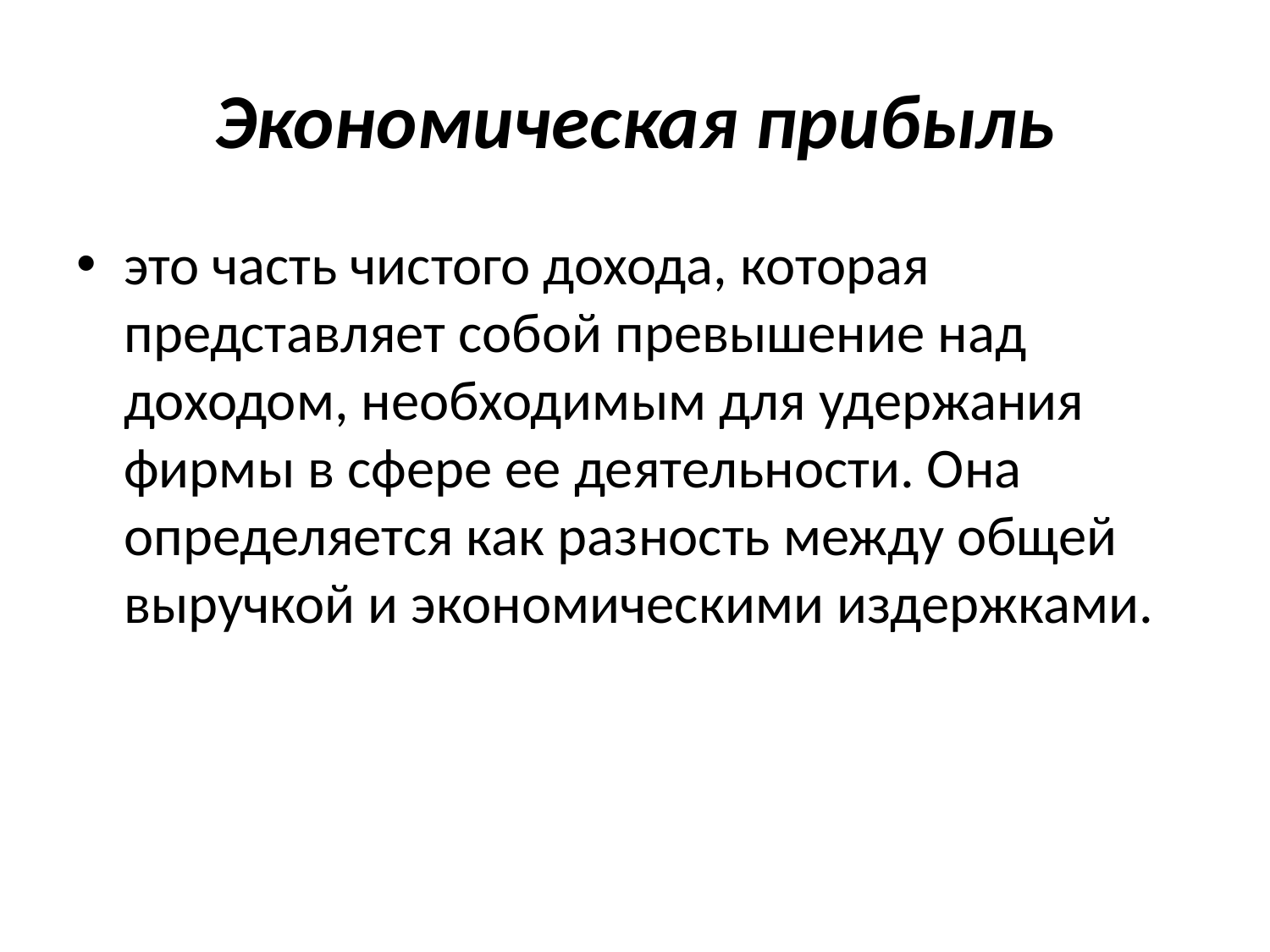

# Экономическая прибыль
это часть чистого дохода, которая представляет собой превышение над доходом, необходимым для удержания фирмы в сфере ее деятельности. Она определяется как разность между общей выручкой и экономическими издержками.